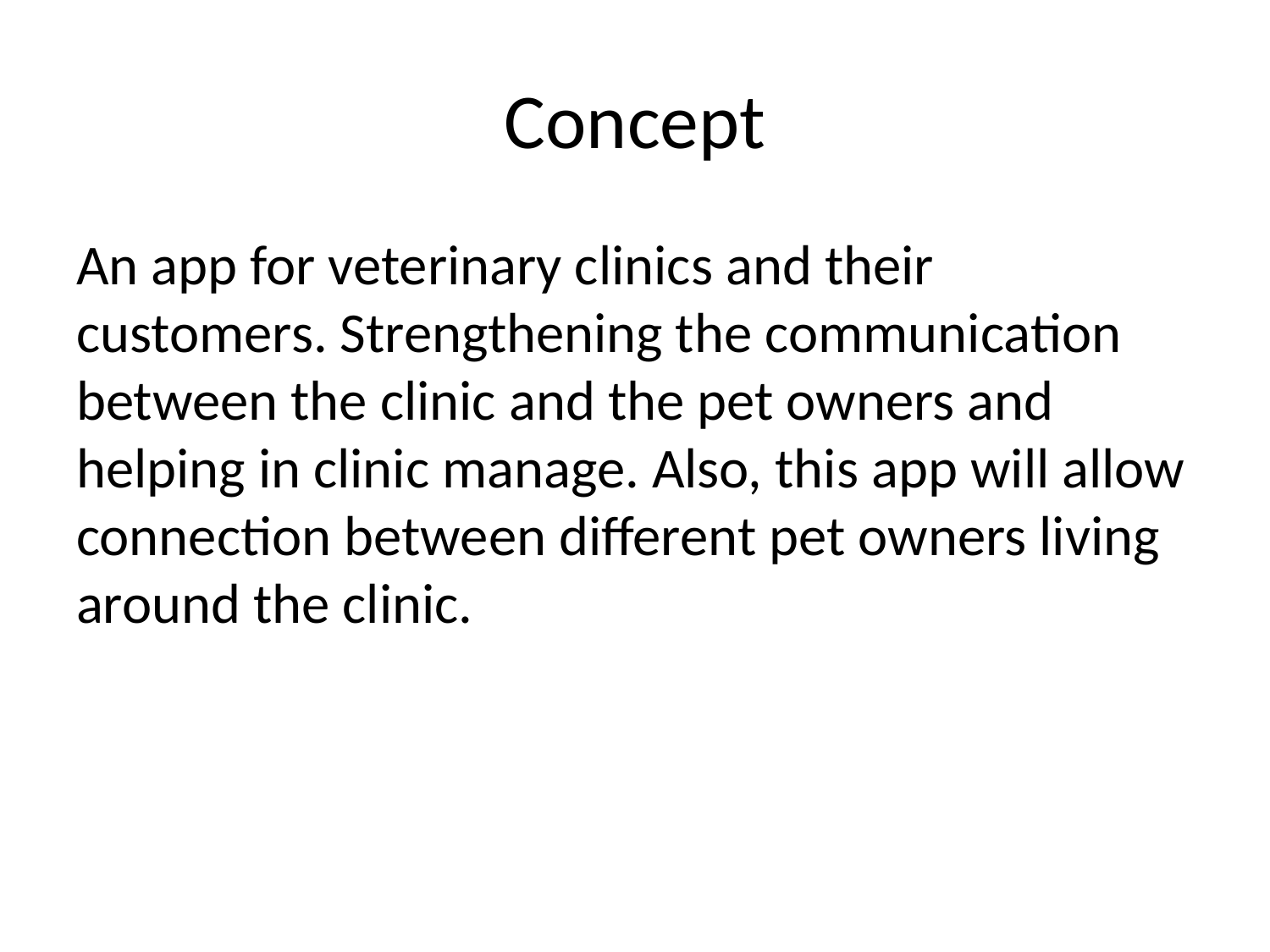

# Concept
An app for veterinary clinics and their customers. Strengthening the communication between the clinic and the pet owners and helping in clinic manage. Also, this app will allow connection between different pet owners living around the clinic.